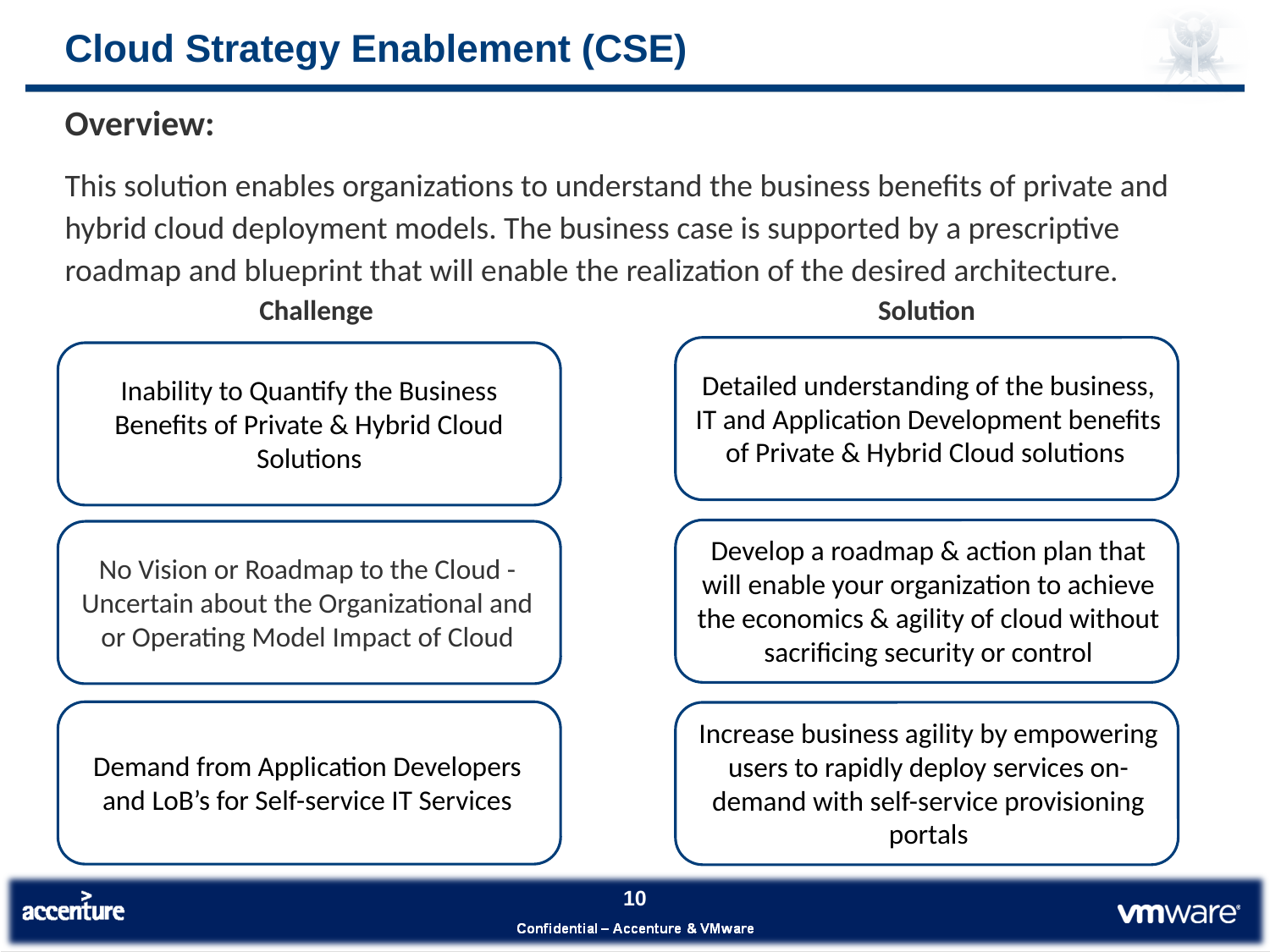

# Cloud Strategy Enablement (CSE)
Overview:
This solution enables organizations to understand the business benefits of private and hybrid cloud deployment models. The business case is supported by a prescriptive roadmap and blueprint that will enable the realization of the desired architecture.

Challenge
Solution

Detailed understanding of the business, IT and Application Development benefits of Private & Hybrid Cloud solutions
Inability to Quantify the Business Benefits of Private & Hybrid Cloud Solutions

Develop a roadmap & action plan that will enable your organization to achieve the economics & agility of cloud without sacrificing security or control
No Vision or Roadmap to the Cloud - Uncertain about the Organizational and or Operating Model Impact of Cloud

Increase business agility by empowering users to rapidly deploy services on-demand with self-service provisioning portals
Demand from Application Developers and LoB’s for Self-service IT Services